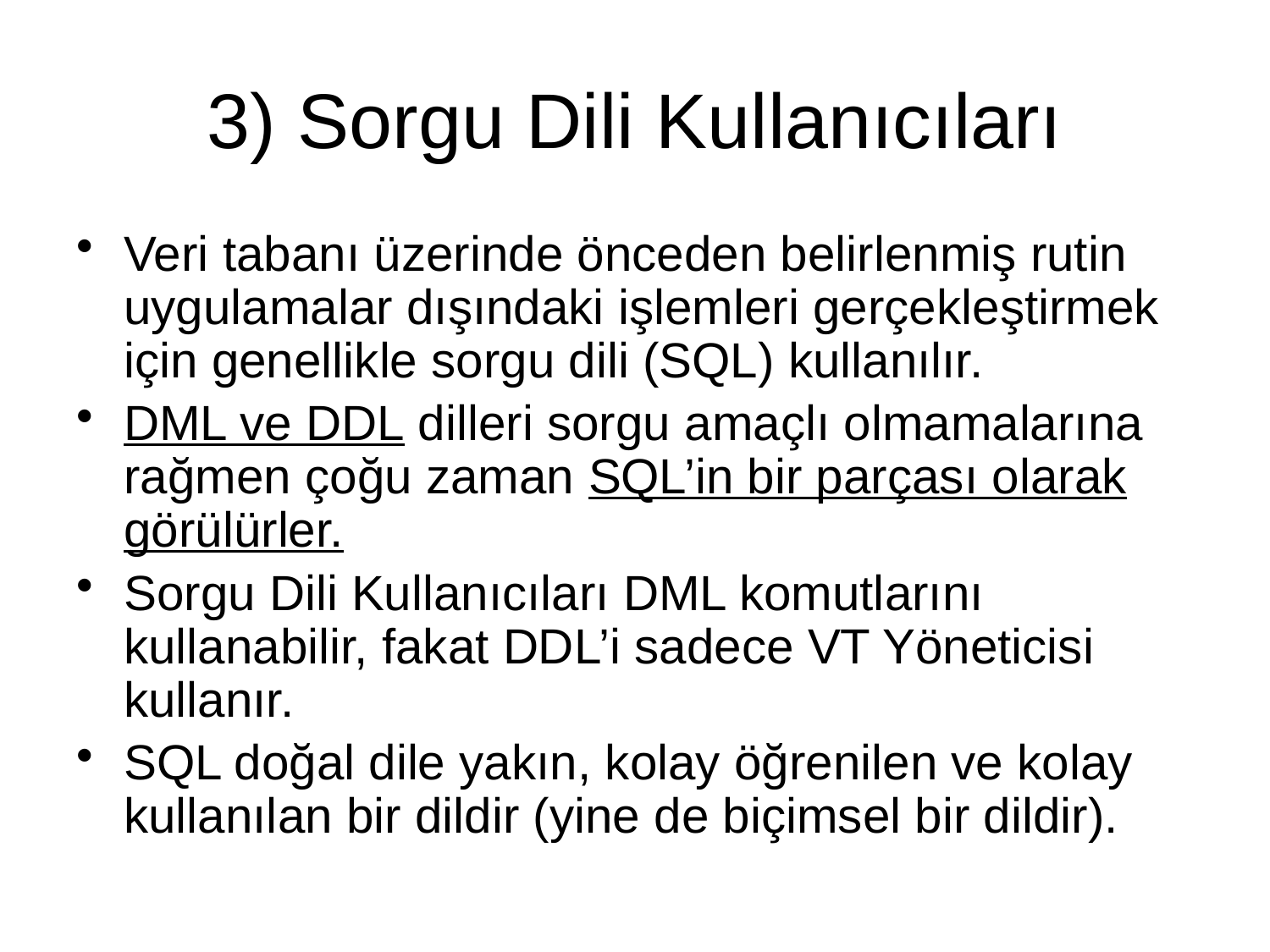

# 3) Sorgu Dili Kullanıcıları
Veri tabanı üzerinde önceden belirlenmiş rutin uygulamalar dışındaki işlemleri gerçekleştirmek için genellikle sorgu dili (SQL) kullanılır.
DML ve DDL dilleri sorgu amaçlı olmamalarına rağmen çoğu zaman SQL’in bir parçası olarak görülürler.
Sorgu Dili Kullanıcıları DML komutlarını kullanabilir, fakat DDL’i sadece VT Yöneticisi kullanır.
SQL doğal dile yakın, kolay öğrenilen ve kolay kullanılan bir dildir (yine de biçimsel bir dildir).